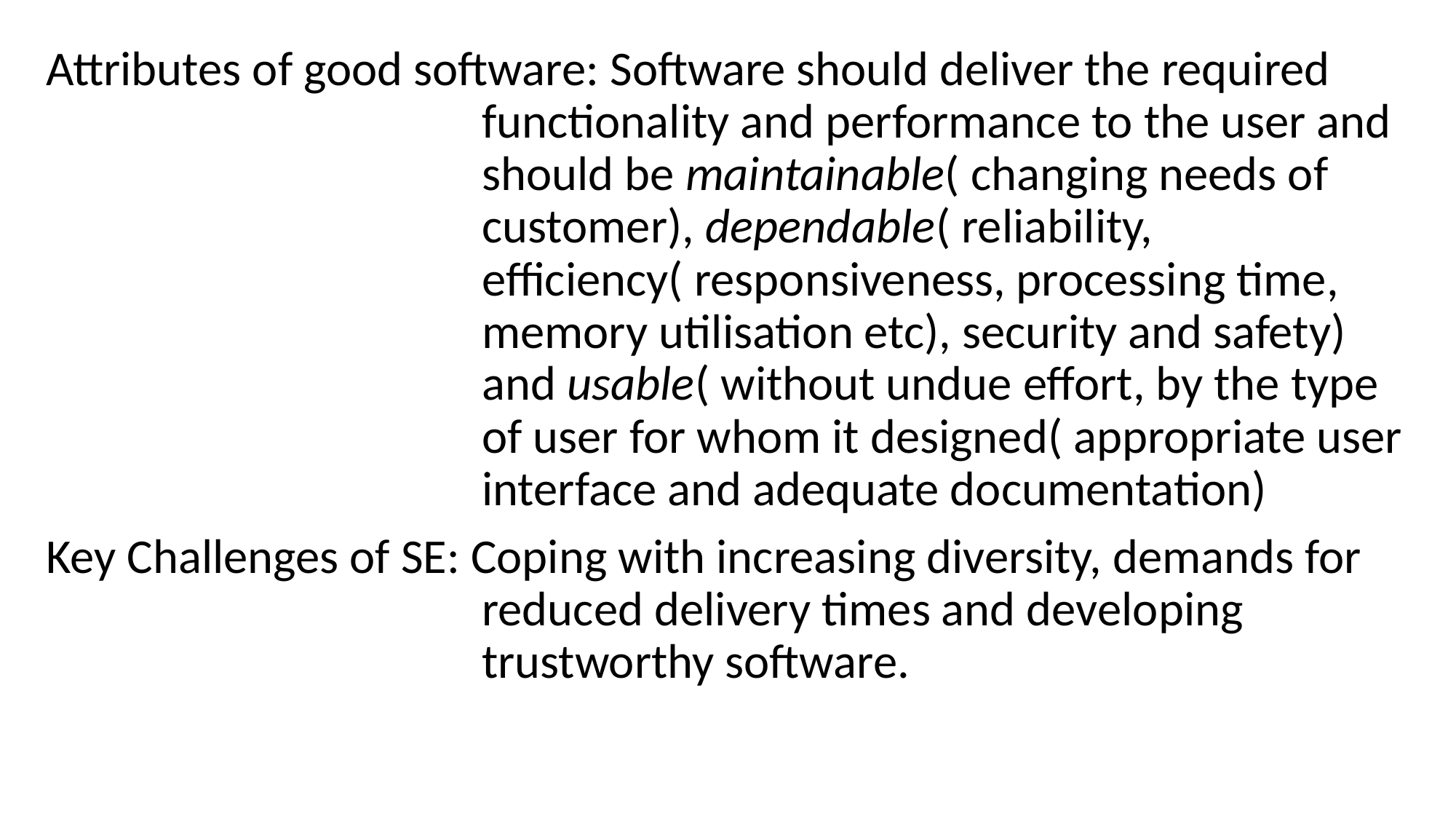

Attributes of good software: Software should deliver the required functionality and performance to the user and should be maintainable( changing needs of customer), dependable( reliability, efficiency( responsiveness, processing time, memory utilisation etc), security and safety) and usable( without undue effort, by the type of user for whom it designed( appropriate user interface and adequate documentation)
Key Challenges of SE: Coping with increasing diversity, demands for reduced delivery times and developing trustworthy software.